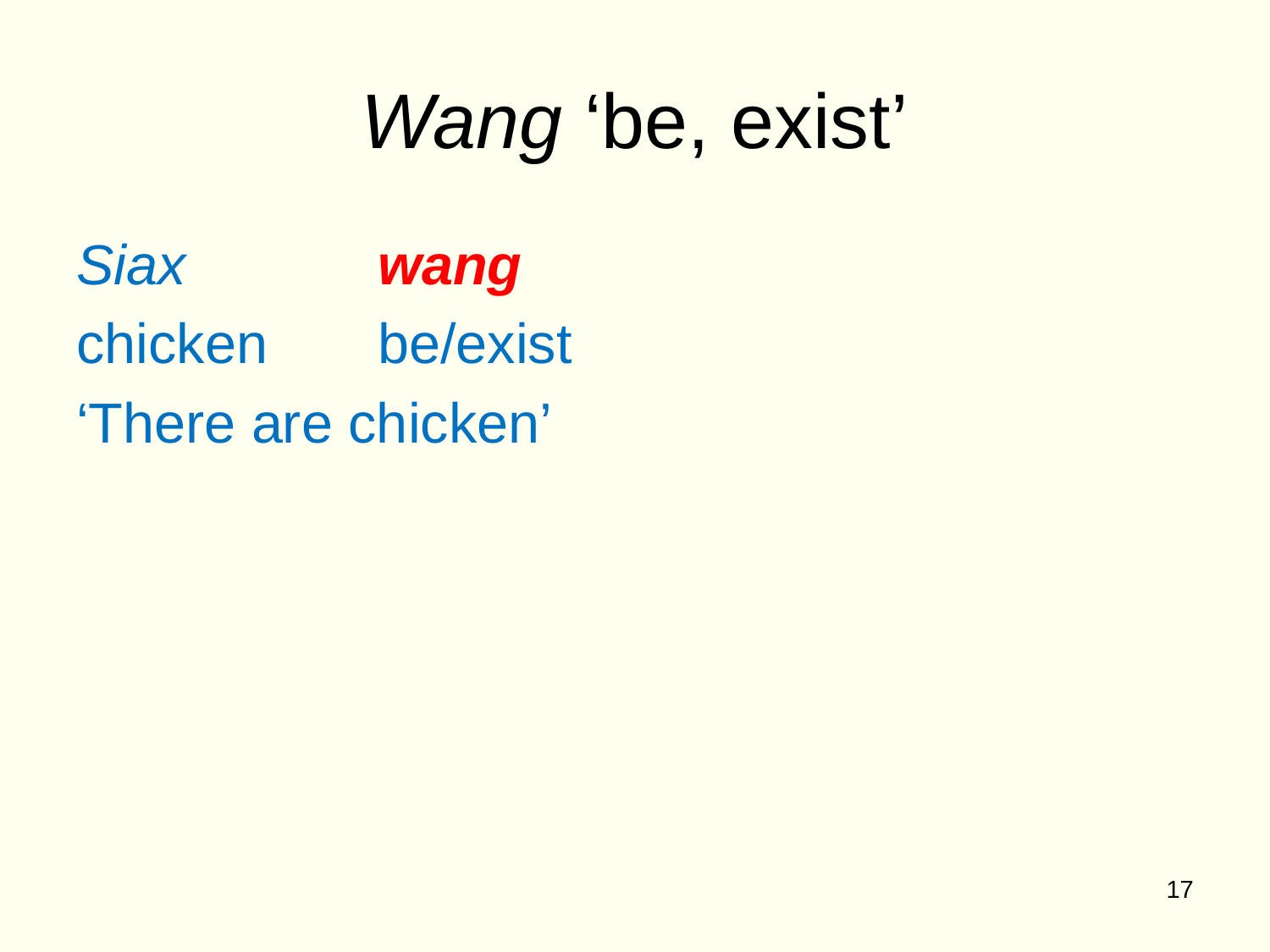

# Wang ‘be, exist’
Siax 		wang
chicken 	be/exist
‘There are chicken’
17